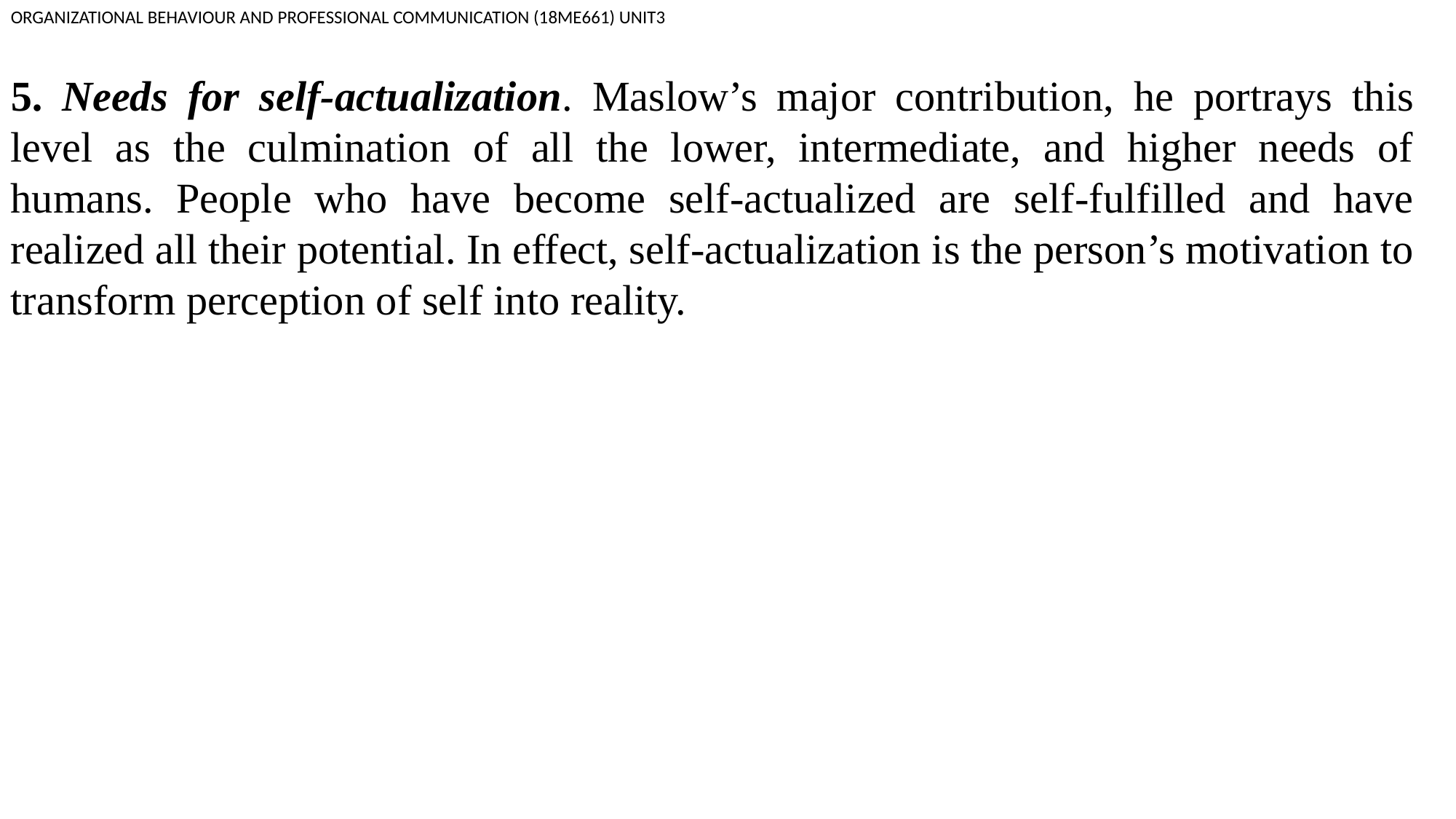

ORGANIZATIONAL BEHAVIOUR AND PROFESSIONAL COMMUNICATION (18ME661) UNIT3
5. Needs for self-actualization. Maslow’s major contribution, he portrays this level as the culmination of all the lower, intermediate, and higher needs of humans. People who have become self-actualized are self-fulfilled and have realized all their potential. In effect, self-actualization is the person’s motivation to transform perception of self into reality.